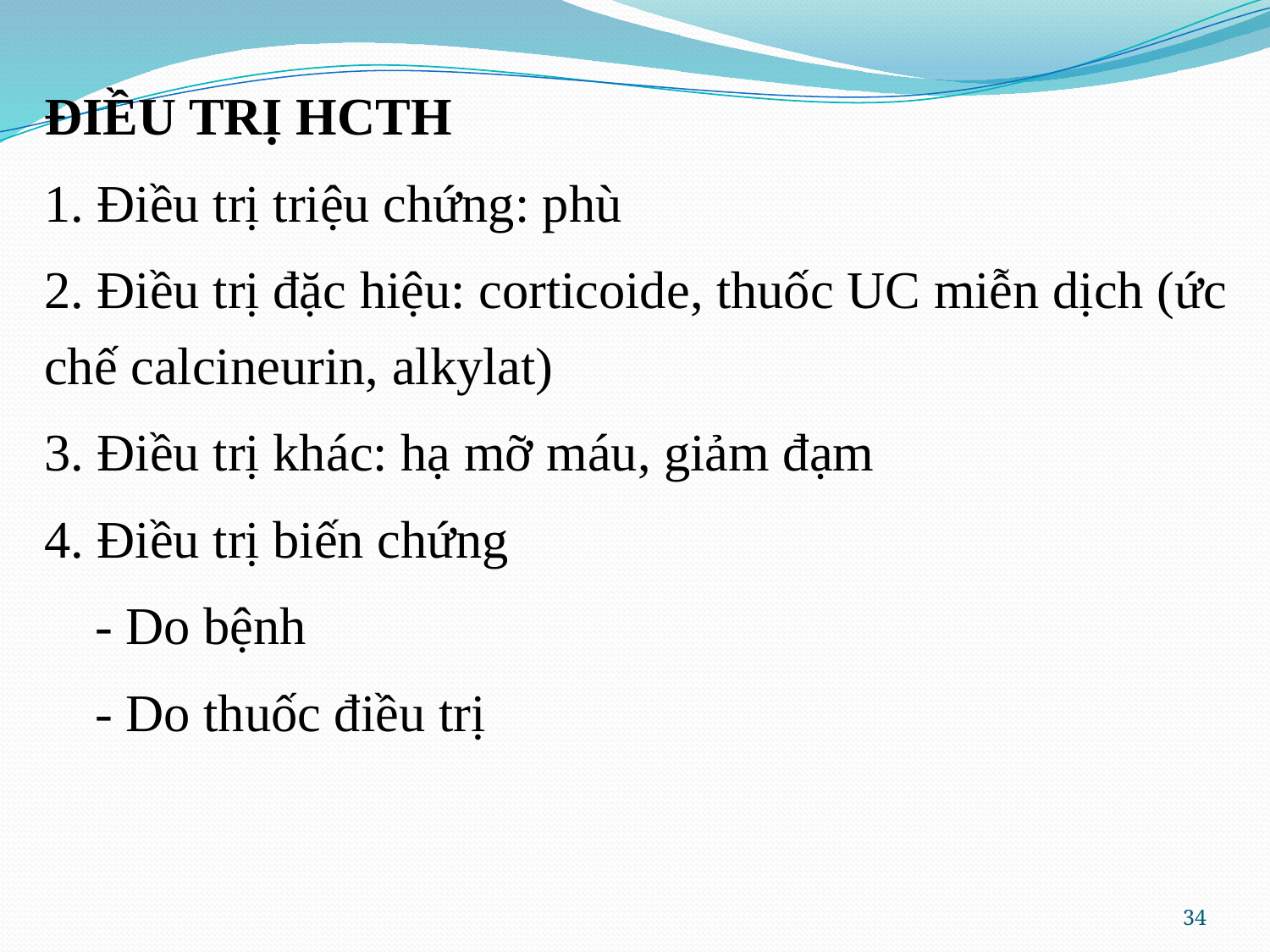

ĐIỀU TRỊ HCTH
1. Điều trị triệu chứng: phù
2. Điều trị đặc hiệu: corticoide, thuốc UC miễn dịch (ức chế calcineurin, alkylat)
3. Điều trị khác: hạ mỡ máu, giảm đạm
4. Điều trị biến chứng
- Do bệnh
- Do thuốc điều trị
34